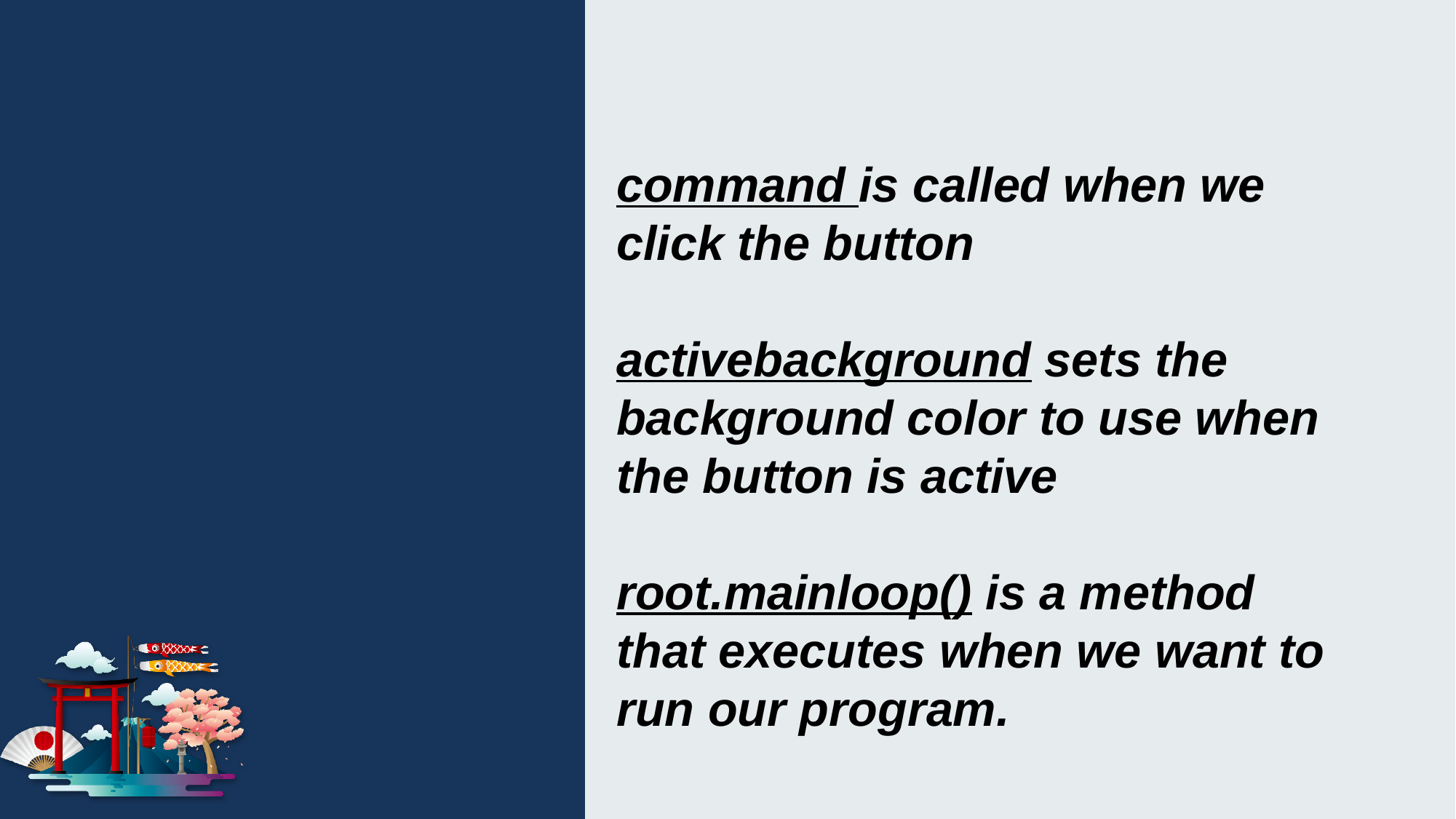

command is called when we click the button

activebackground sets the background color to use when the button is active

root.mainloop() is a method that executes when we want to run our program.